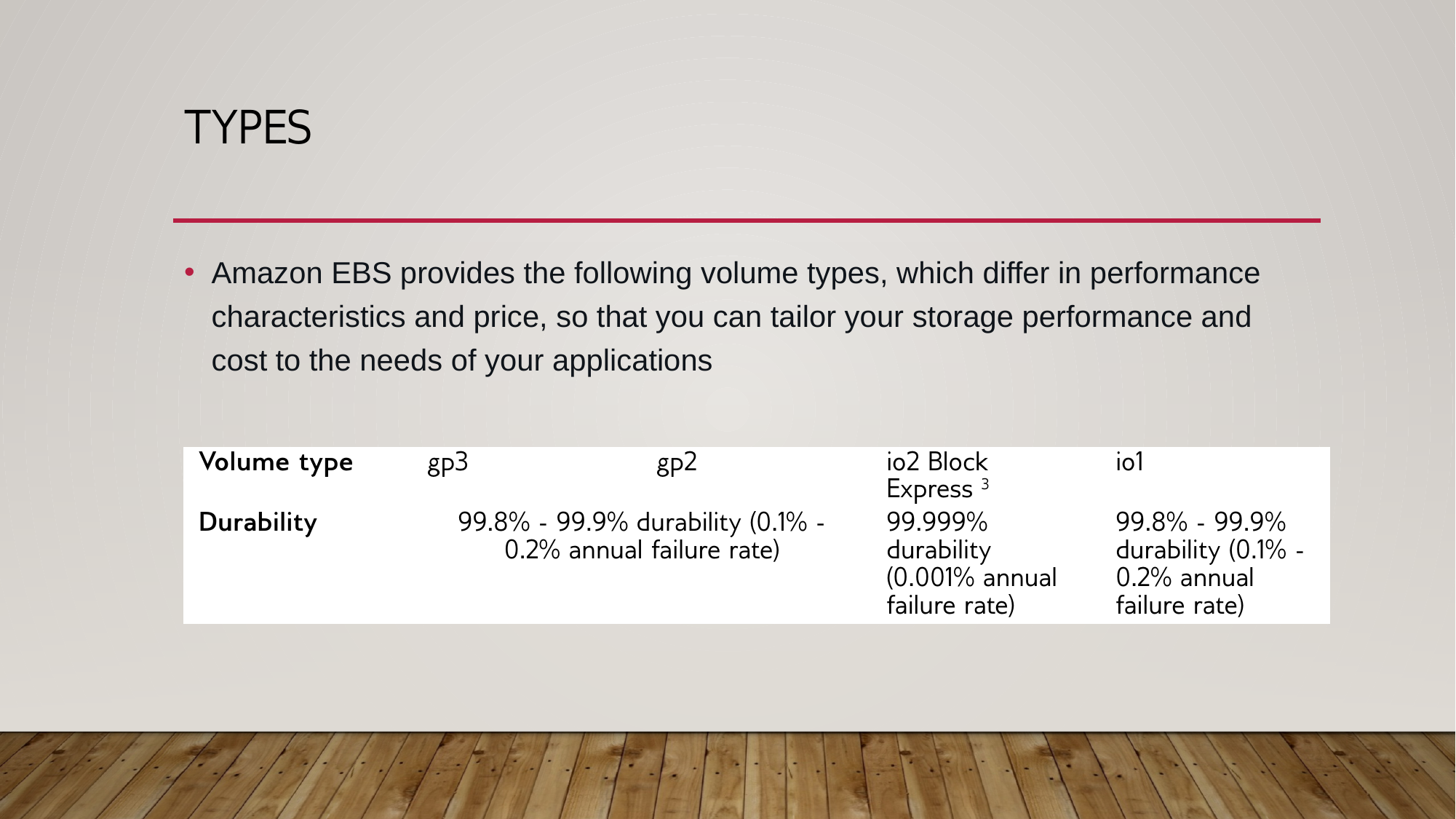

# types
Amazon EBS provides the following volume types, which differ in performance characteristics and price, so that you can tailor your storage performance and cost to the needs of your applications

| Volume type | gp3 | gp2 | io2 Block Express 3 | io1 |
| --- | --- | --- | --- | --- |
| Durability | 99.8% - 99.9% durability (0.1% - 0.2% annual failure rate) |  | 99.999% durability (0.001% annual failure rate) | 99.8% - 99.9% durability (0.1% - 0.2% annual failure rate) |